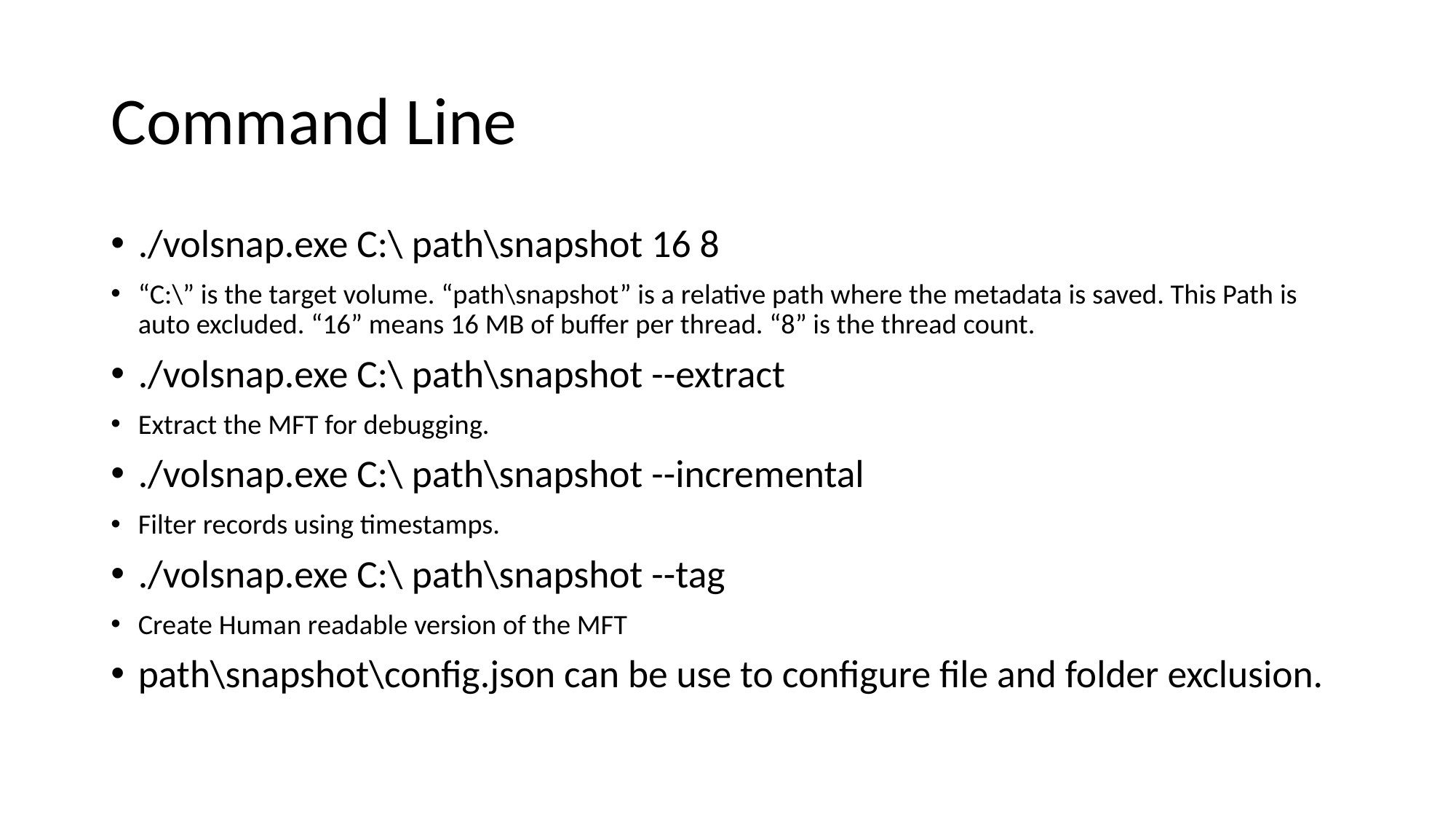

# Command Line
./volsnap.exe C:\ path\snapshot 16 8
“C:\” is the target volume. “path\snapshot” is a relative path where the metadata is saved. This Path is auto excluded. “16” means 16 MB of buffer per thread. “8” is the thread count.
./volsnap.exe C:\ path\snapshot --extract
Extract the MFT for debugging.
./volsnap.exe C:\ path\snapshot --incremental
Filter records using timestamps.
./volsnap.exe C:\ path\snapshot --tag
Create Human readable version of the MFT
path\snapshot\config.json can be use to configure file and folder exclusion.